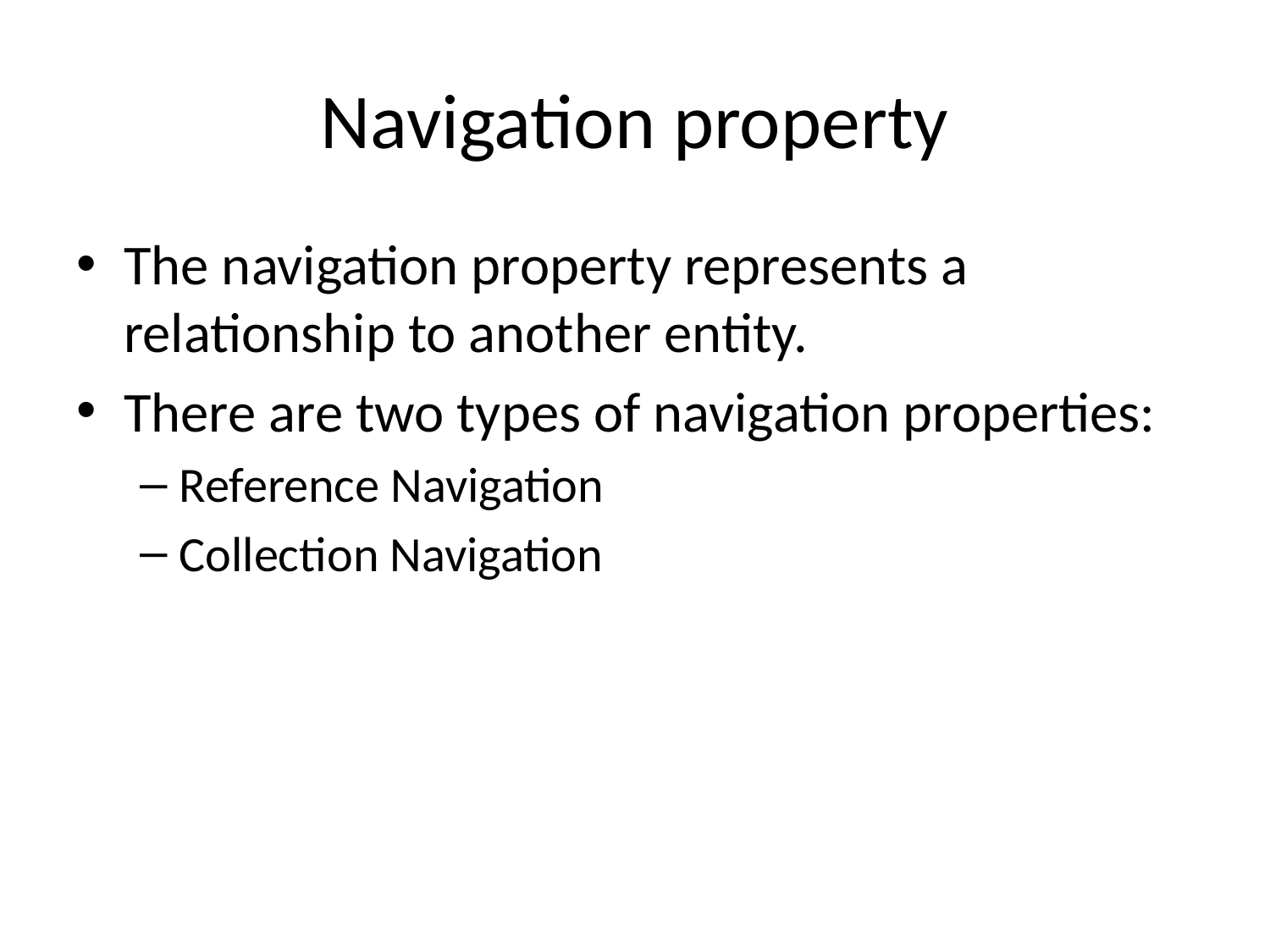

# Navigation property
The navigation property represents a relationship to another entity.
There are two types of navigation properties:
Reference Navigation
Collection Navigation